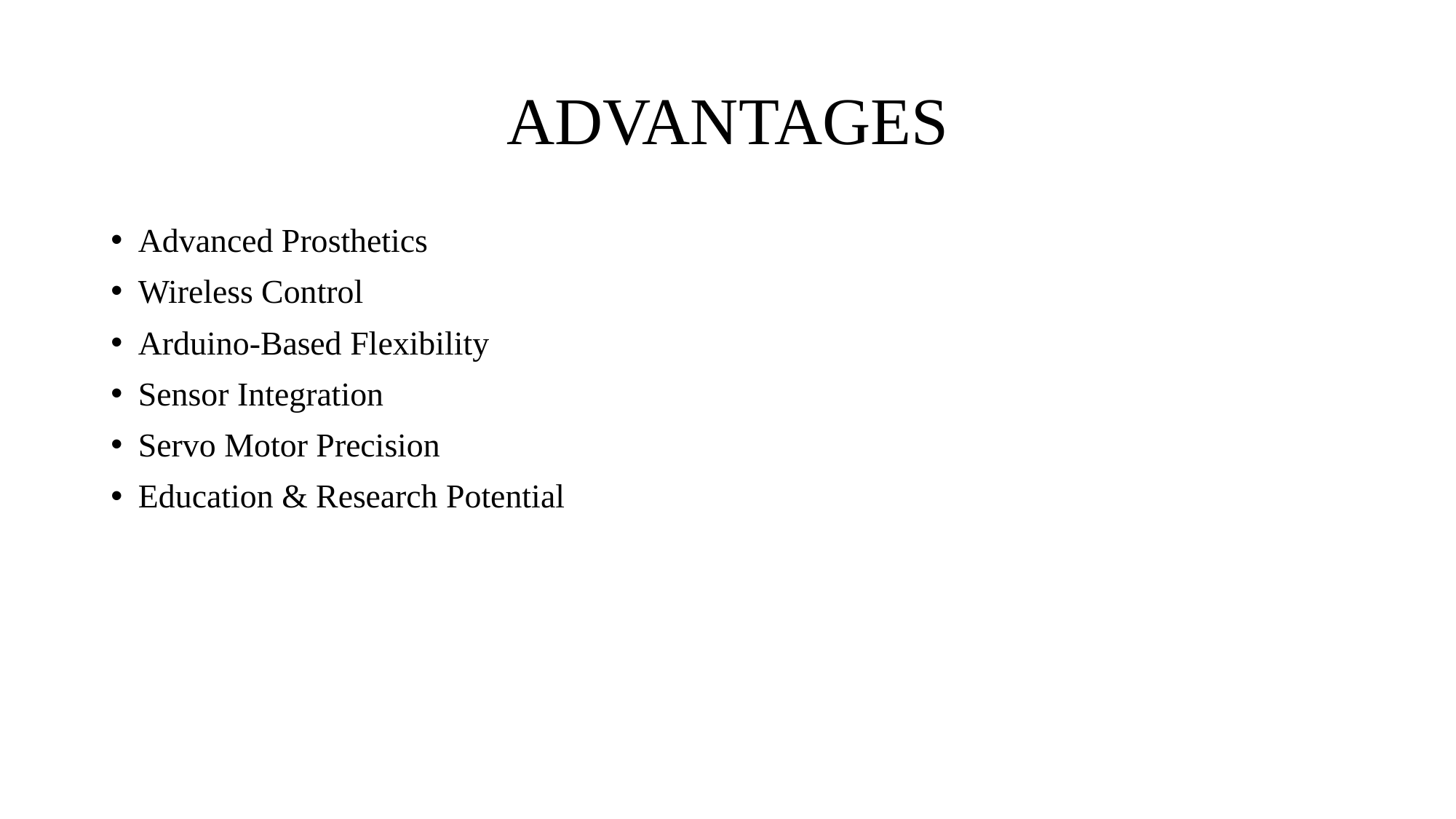

# ADVANTAGES
Advanced Prosthetics
Wireless Control
Arduino-Based Flexibility
Sensor Integration
Servo Motor Precision
Education & Research Potential

26